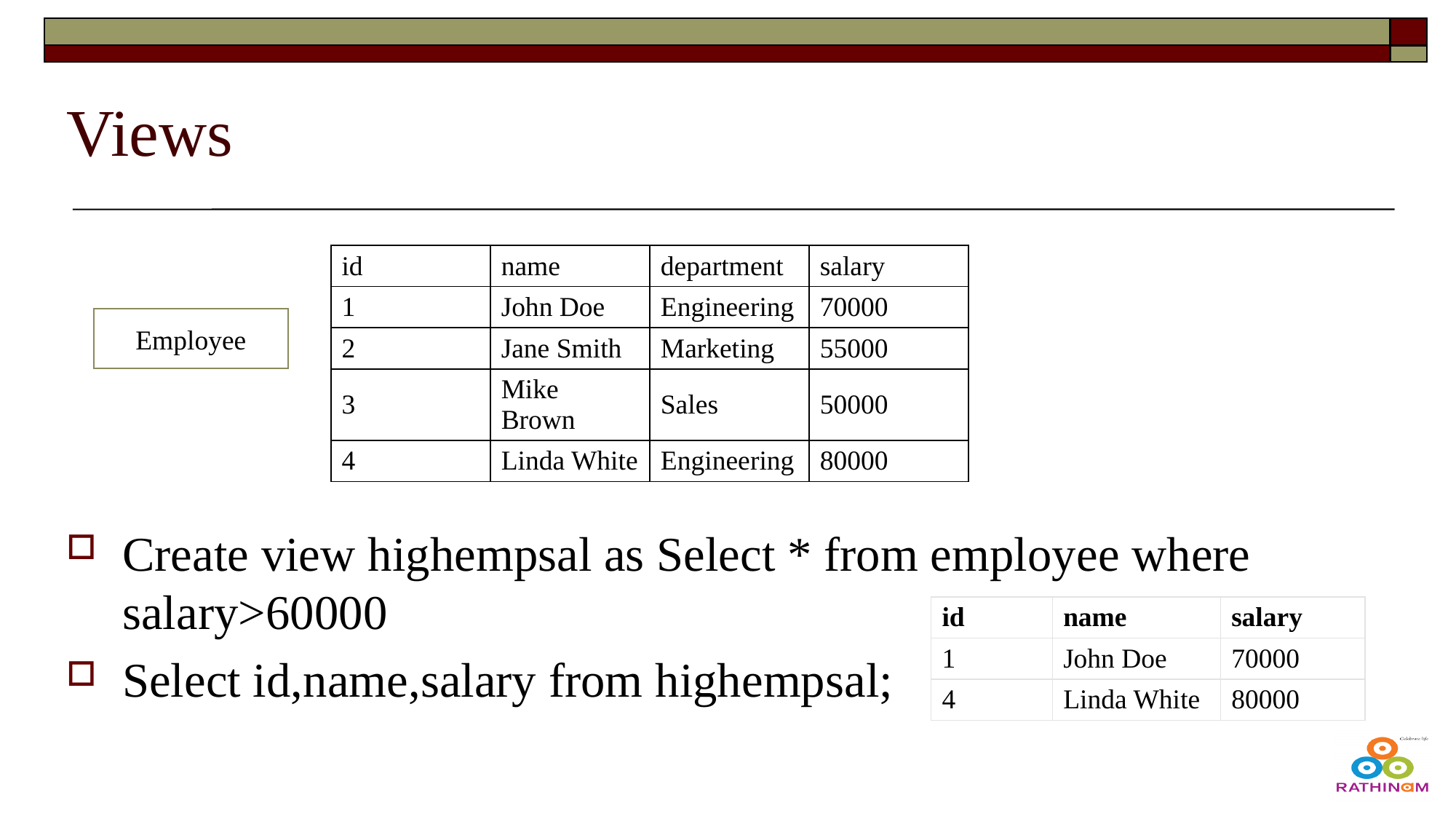

# Views

Create view highempsal as Select * from employee where salary>60000
Select id,name,salary from highempsal;

| id | name | department | salary |
| --- | --- | --- | --- |
| 1 | John Doe | Engineering | 70000 |
| 2 | Jane Smith | Marketing | 55000 |
| 3 | Mike Brown | Sales | 50000 |
| 4 | Linda White | Engineering | 80000 |
Employee
| id | name | salary |
| --- | --- | --- |
| 1 | John Doe | 70000 |
| 4 | Linda White | 80000 |